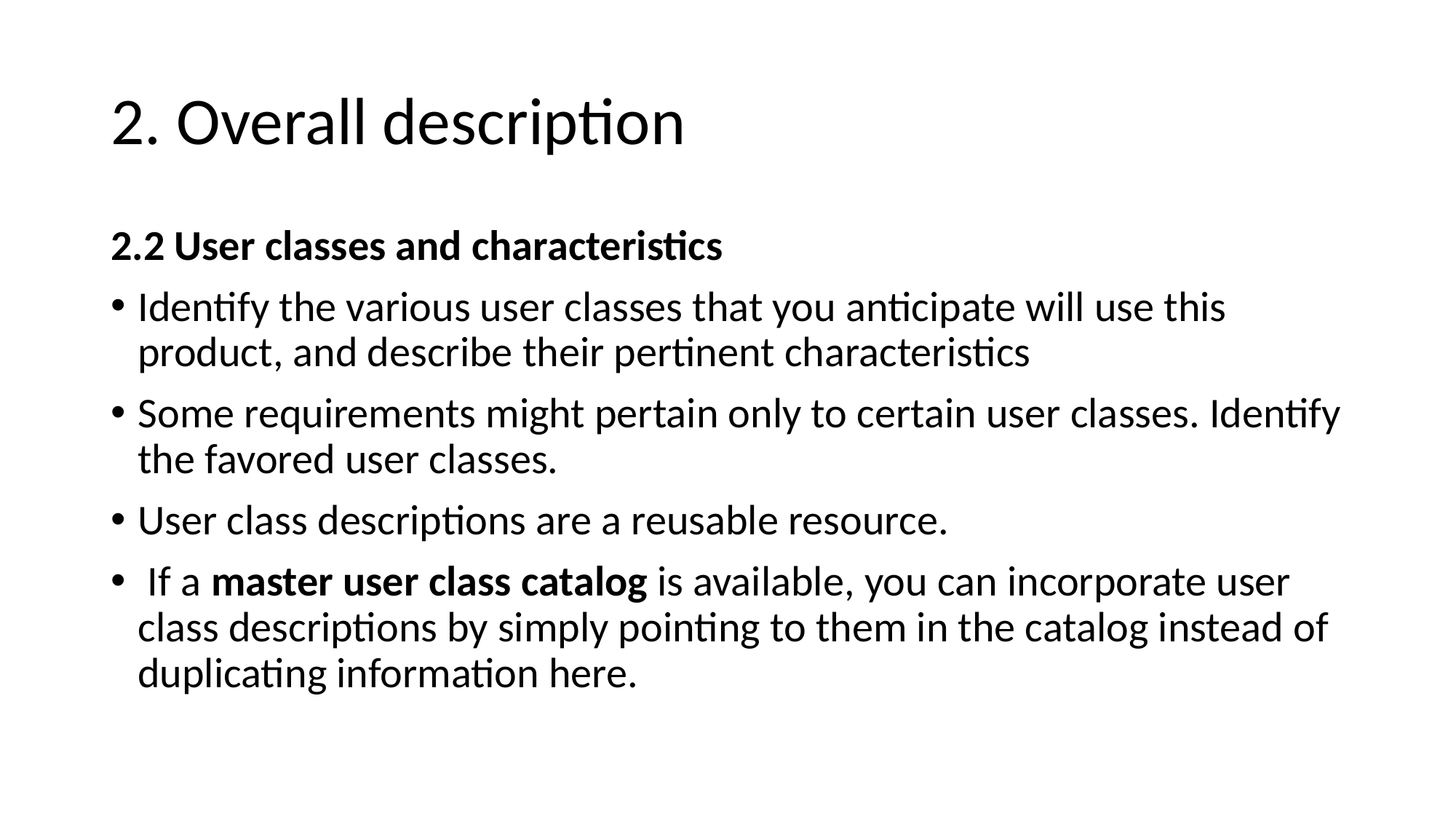

2. Overall description
2.2 User classes and characteristics
Identify the various user classes that you anticipate will use this product, and describe their pertinent characteristics
Some requirements might pertain only to certain user classes. Identify the favored user classes.
User class descriptions are a reusable resource.
 If a master user class catalog is available, you can incorporate user class descriptions by simply pointing to them in the catalog instead of duplicating information here.